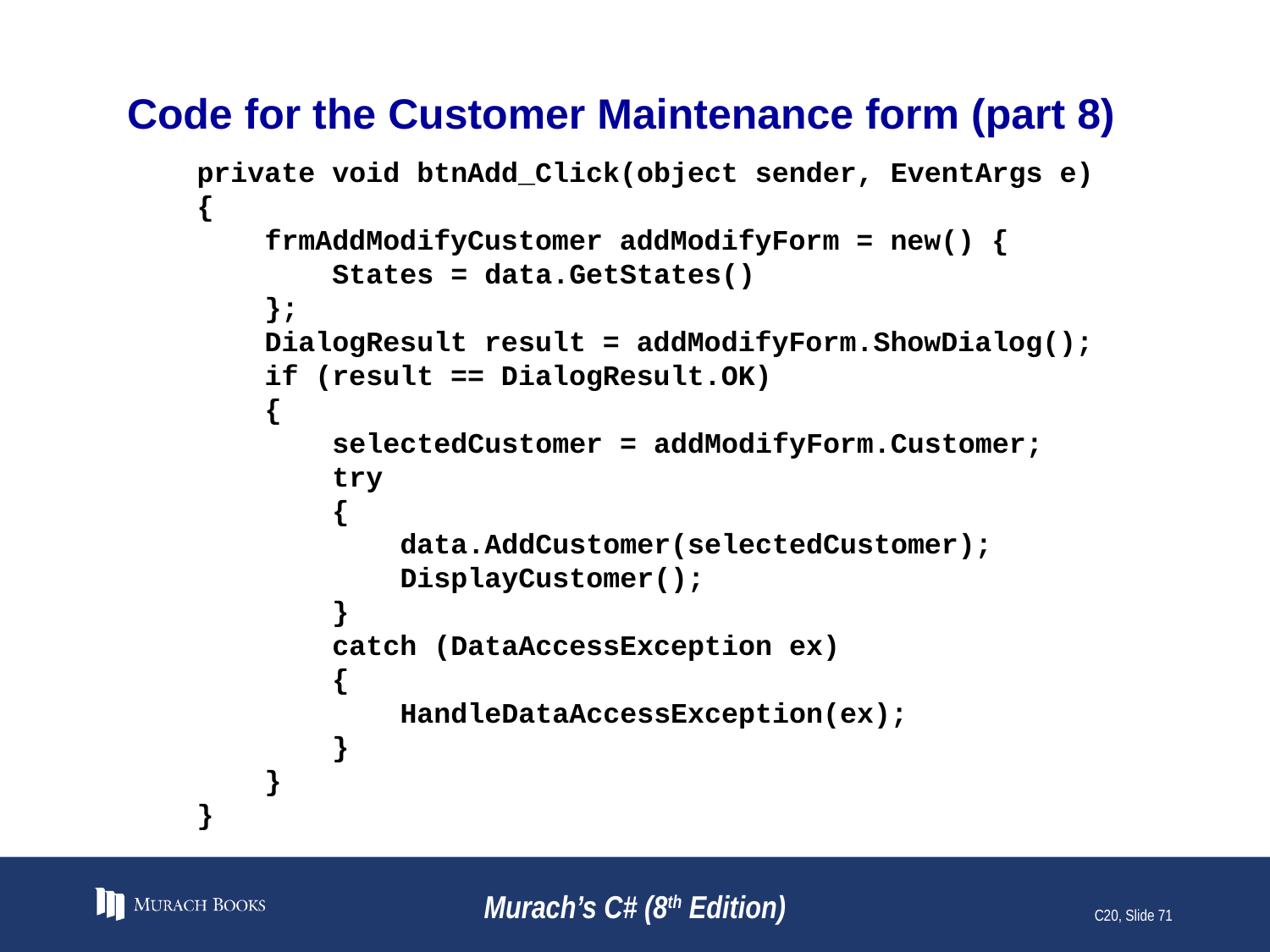

# Code for the Customer Maintenance form (part 8)
    private void btnAdd_Click(object sender, EventArgs e)
    {
        frmAddModifyCustomer addModifyForm = new() {
            States = data.GetStates()
        };
        DialogResult result = addModifyForm.ShowDialog();
        if (result == DialogResult.OK)
        {
            selectedCustomer = addModifyForm.Customer;
            try
            {
                data.AddCustomer(selectedCustomer);
                DisplayCustomer();
            }
            catch (DataAccessException ex)
            {
                HandleDataAccessException(ex);
            }
        }
    }

Murach’s C# (8th Edition)

C20, Slide 71